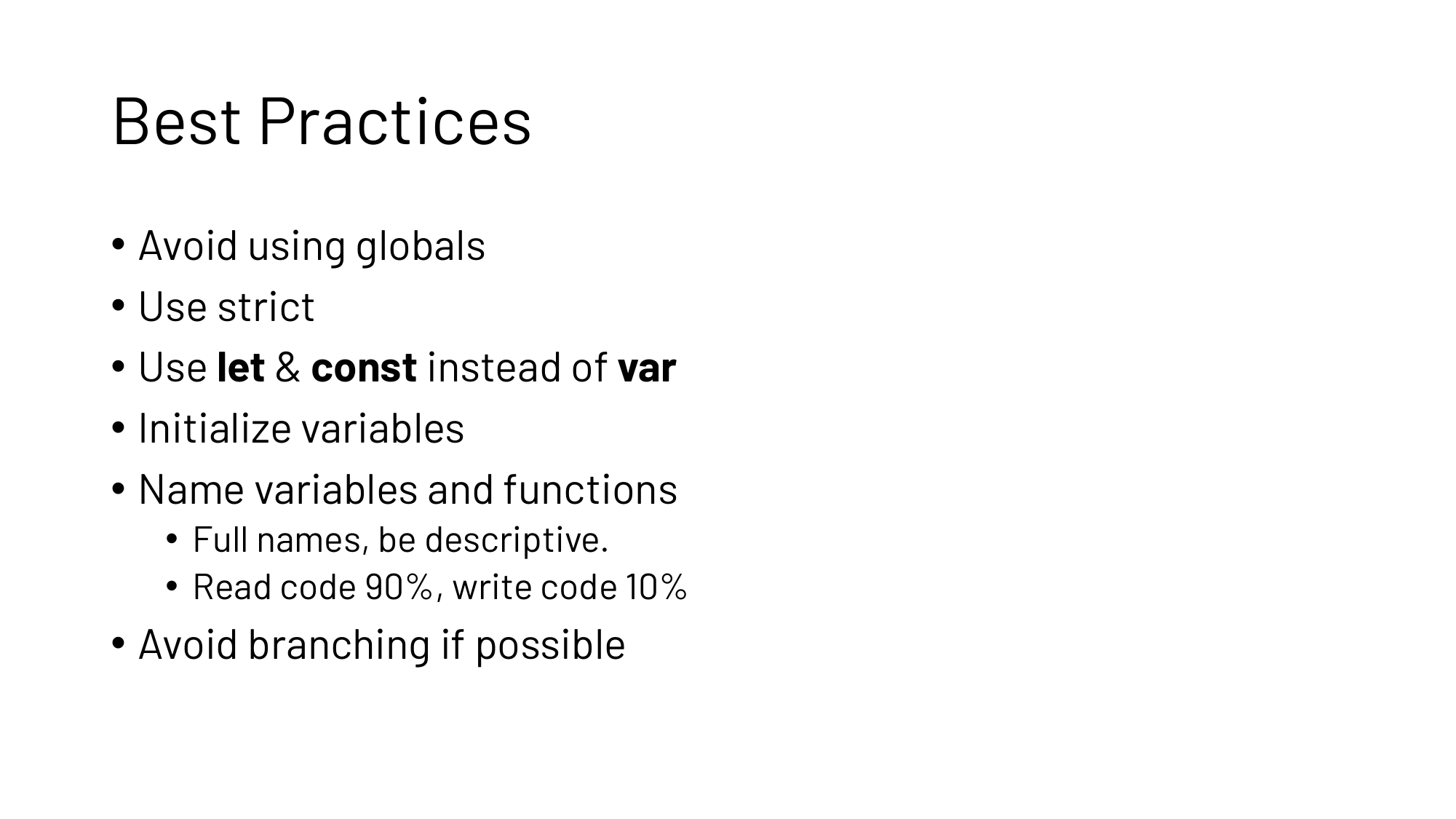

# Best Practices
Avoid using globals
Use strict
Use let & const instead of var
Initialize variables
Name variables and functions
Full names, be descriptive.
Read code 90%, write code 10%
Avoid branching if possible